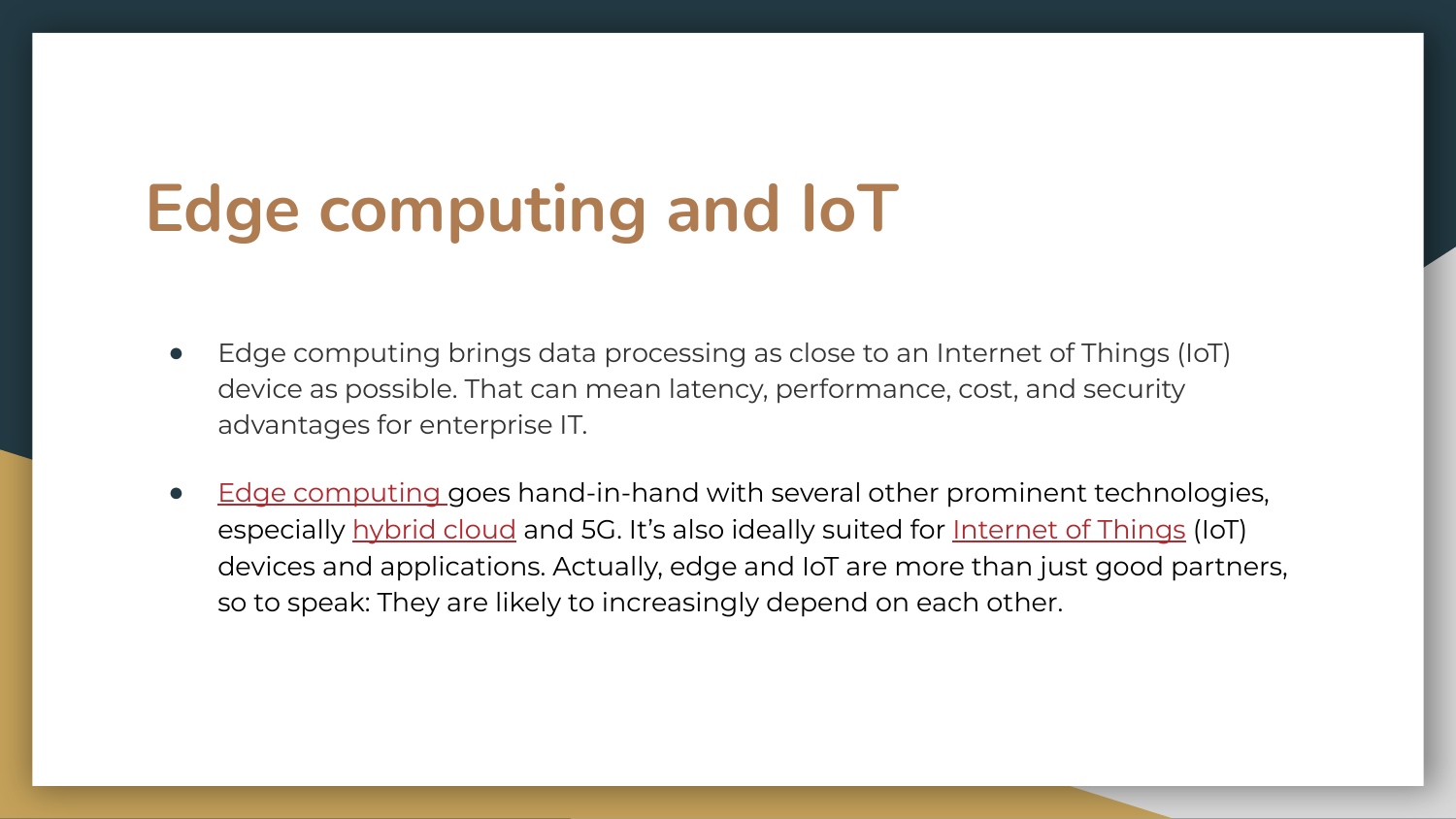

# Edge computing and IoT

Edge computing brings data processing as close to an Internet of Things (IoT) device as possible. That can mean latency, performance, cost, and security advantages for enterprise IT.
Edge computing goes hand-in-hand with several other prominent technologies, especially hybrid cloud and 5G. It’s also ideally suited for Internet of Things (IoT) devices and applications. Actually, edge and IoT are more than just good partners, so to speak: They are likely to increasingly depend on each other.